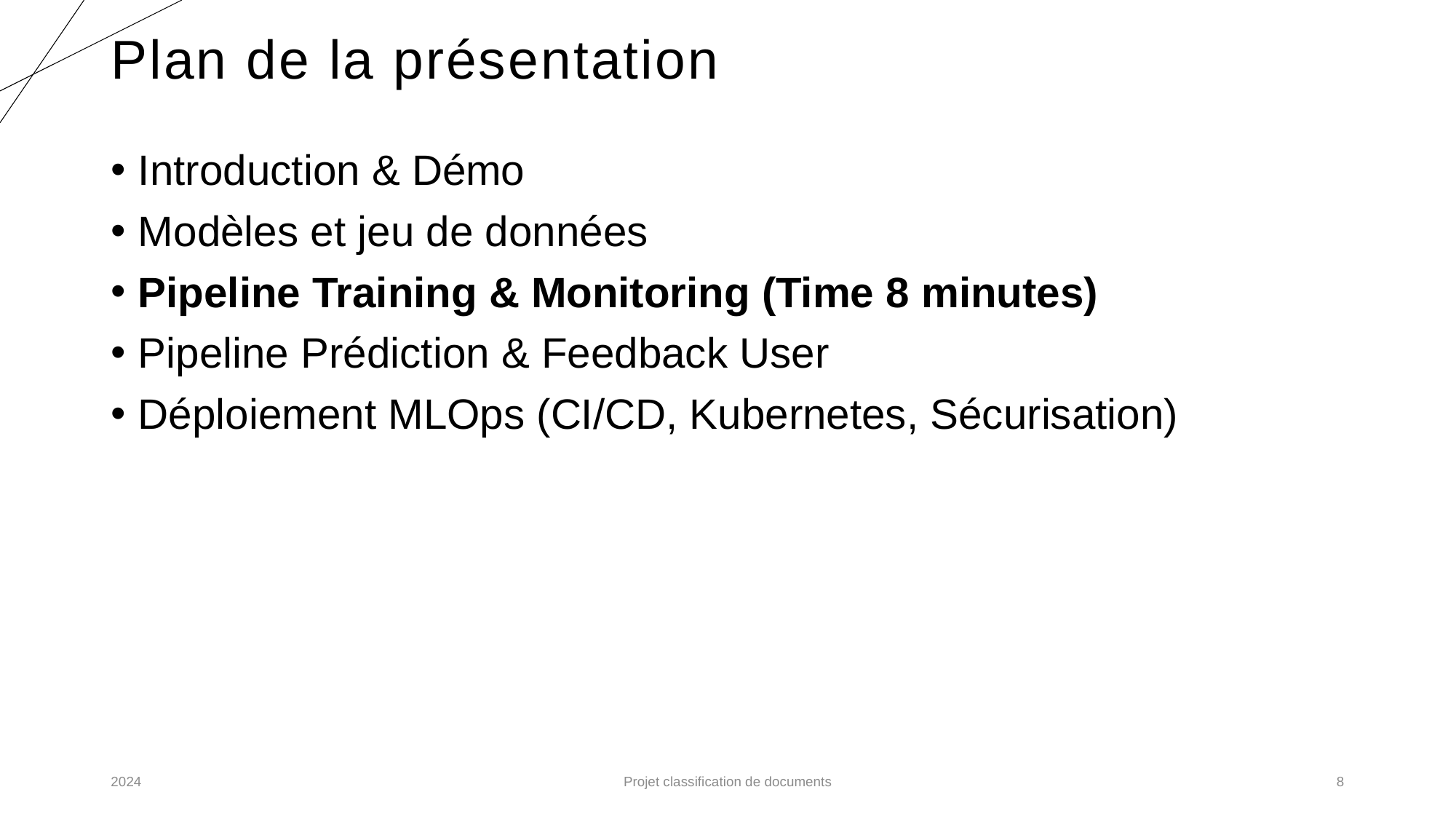

# Plan de la présentation
Introduction & Démo
Modèles et jeu de données
Pipeline Training & Monitoring (Time 8 minutes)
Pipeline Prédiction & Feedback User
Déploiement MLOps (CI/CD, Kubernetes, Sécurisation)
2024
Projet classification de documents
8